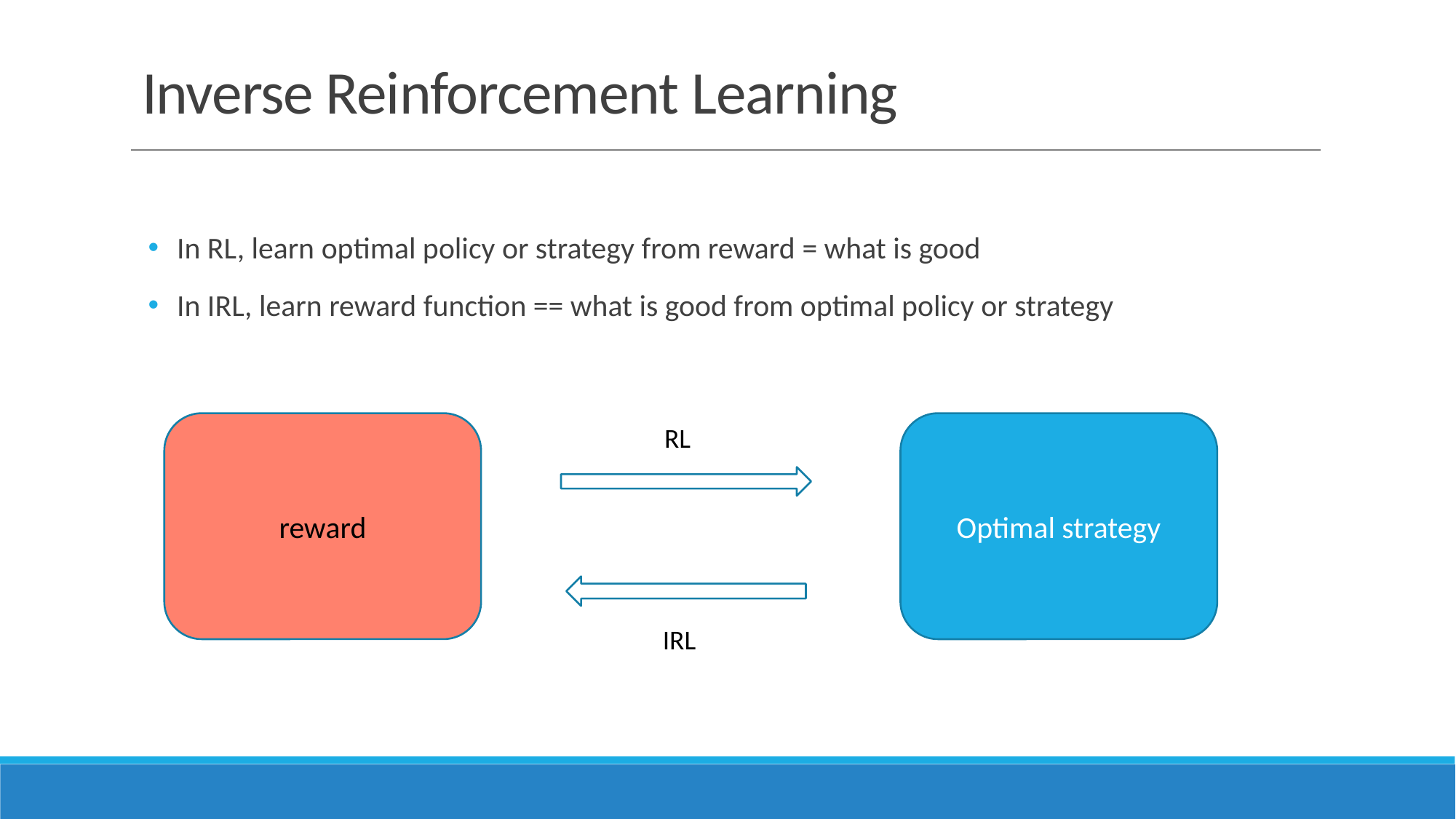

# Inverse Reinforcement Learning

In RL, learn optimal policy or strategy from reward = what is good
In IRL, learn reward function == what is good from optimal policy or strategy

reward
Optimal strategy
RL

IRL